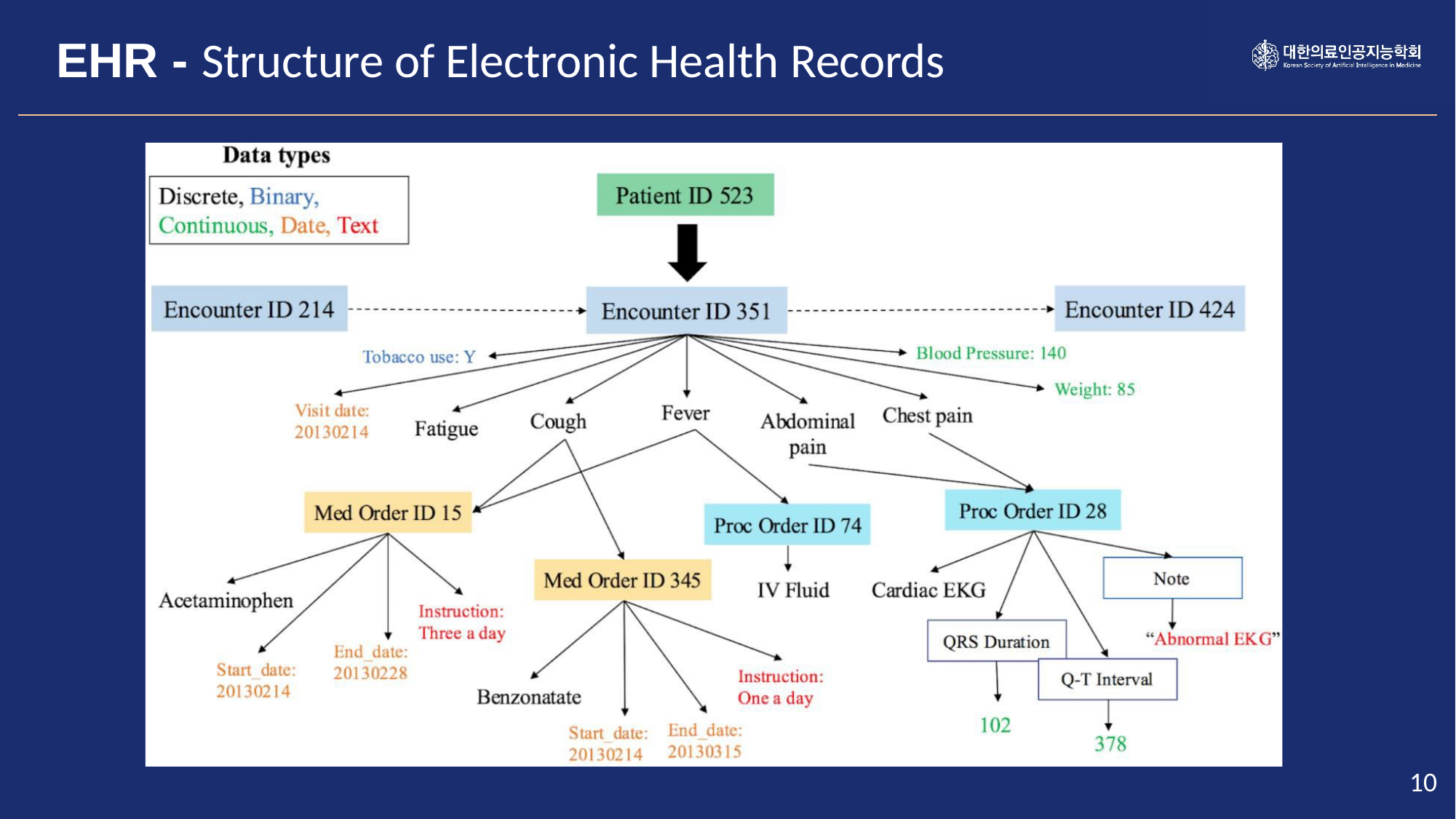

EHR - Structure of Electronic Health Records

10